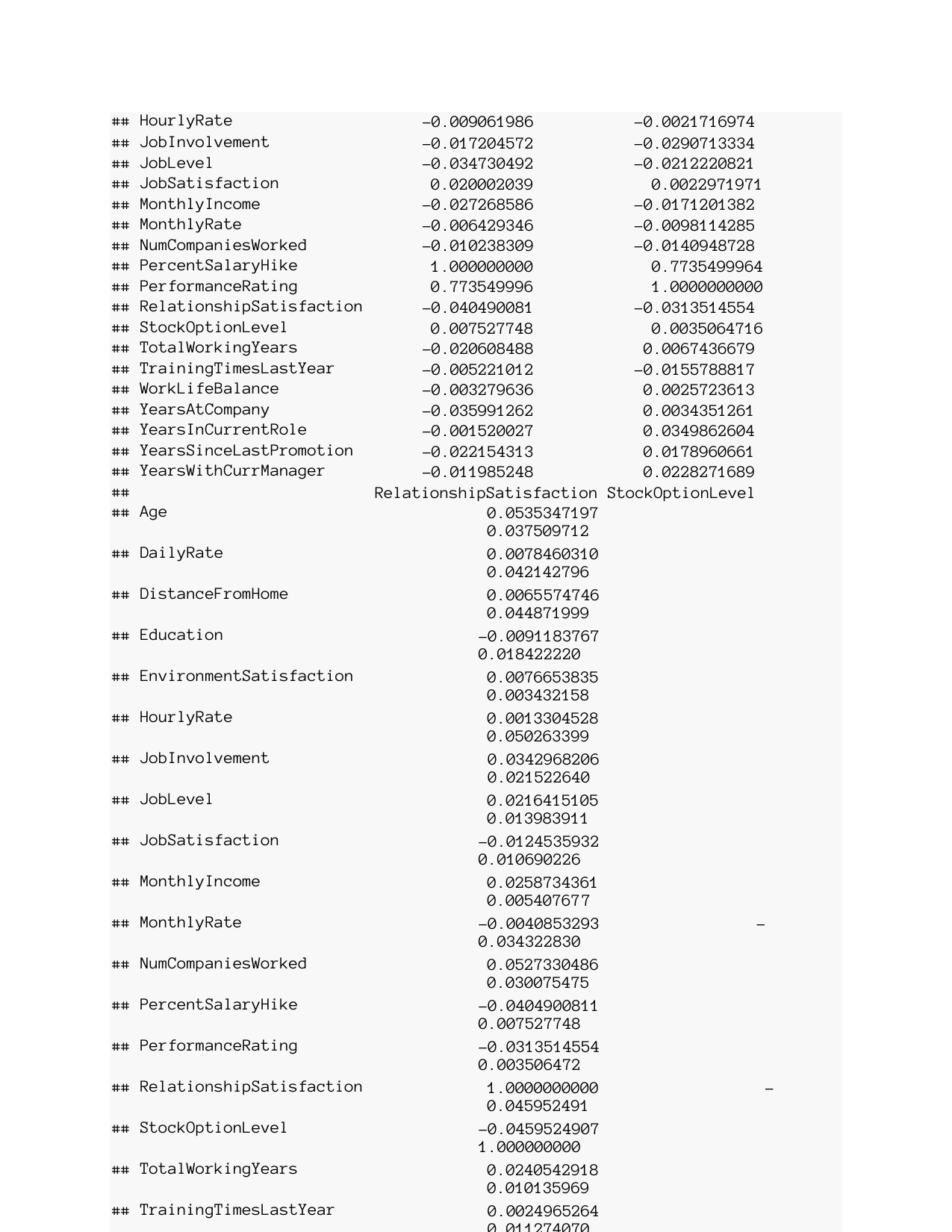

| ## | HourlyRate | -0.009061986 -0.0021716974 |
| --- | --- | --- |
| ## | JobInvolvement | -0.017204572 -0.0290713334 |
| ## | JobLevel | -0.034730492 -0.0212220821 |
| ## | JobSatisfaction | 0.020002039 0.0022971971 |
| ## | MonthlyIncome | -0.027268586 -0.0171201382 |
| ## | MonthlyRate | -0.006429346 -0.0098114285 |
| ## | NumCompaniesWorked | -0.010238309 -0.0140948728 |
| ## | PercentSalaryHike | 1.000000000 0.7735499964 |
| ## | PerformanceRating | 0.773549996 1.0000000000 |
| ## | RelationshipSatisfaction | -0.040490081 -0.0313514554 |
| ## | StockOptionLevel | 0.007527748 0.0035064716 |
| ## | TotalWorkingYears | -0.020608488 0.0067436679 |
| ## | TrainingTimesLastYear | -0.005221012 -0.0155788817 |
| ## | WorkLifeBalance | -0.003279636 0.0025723613 |
| ## | YearsAtCompany | -0.035991262 0.0034351261 |
| ## | YearsInCurrentRole | -0.001520027 0.0349862604 |
| ## | YearsSinceLastPromotion | -0.022154313 0.0178960661 |
| ## | YearsWithCurrManager | -0.011985248 0.0228271689 |
| ## |  | RelationshipSatisfaction StockOptionLevel |
| ## | Age | 0.0535347197 0.037509712 |
| ## | DailyRate | 0.0078460310 0.042142796 |
| ## | DistanceFromHome | 0.0065574746 0.044871999 |
| ## | Education | -0.0091183767 0.018422220 |
| ## | EnvironmentSatisfaction | 0.0076653835 0.003432158 |
| ## | HourlyRate | 0.0013304528 0.050263399 |
| ## | JobInvolvement | 0.0342968206 0.021522640 |
| ## | JobLevel | 0.0216415105 0.013983911 |
| ## | JobSatisfaction | -0.0124535932 0.010690226 |
| ## | MonthlyIncome | 0.0258734361 0.005407677 |
| ## | MonthlyRate | -0.0040853293 -0.034322830 |
| ## | NumCompaniesWorked | 0.0527330486 0.030075475 |
| ## | PercentSalaryHike | -0.0404900811 0.007527748 |
| ## | PerformanceRating | -0.0313514554 0.003506472 |
| ## | RelationshipSatisfaction | 1.0000000000 -0.045952491 |
| ## | StockOptionLevel | -0.0459524907 1.000000000 |
| ## | TotalWorkingYears | 0.0240542918 0.010135969 |
| ## | TrainingTimesLastYear | 0.0024965264 0.011274070 |
| ## | WorkLifeBalance | 0.0196044057 0.004128730 |
| ## | YearsAtCompany | 0.0193667869 0.015058008 |
| ## | YearsInCurrentRole | -0.0151229149 0.050817873 |
| ## | YearsSinceLastPromotion | 0.0334925021 0.014352185 |
| ## | YearsWithCurrManager | -0.0008674968 0.024698227 |
| ## |  | TotalWorkingYears TrainingTimesLastYear |
| ## | Age | 0.680380536 -0.019620819 |
| ## | DailyRate | 0.014514739 0.002452543 |
| ## | DistanceFromHome | 0.004628426 -0.036942234 |
| ## | Education | 0.148279697 -0.025100241 |
| ## | EnvironmentSatisfaction | -0.002693070 -0.019359308 |
| ## | HourlyRate | -0.002333682 -0.008547685 |

##  JobInvolvement
-0.005533182
-0.015337826